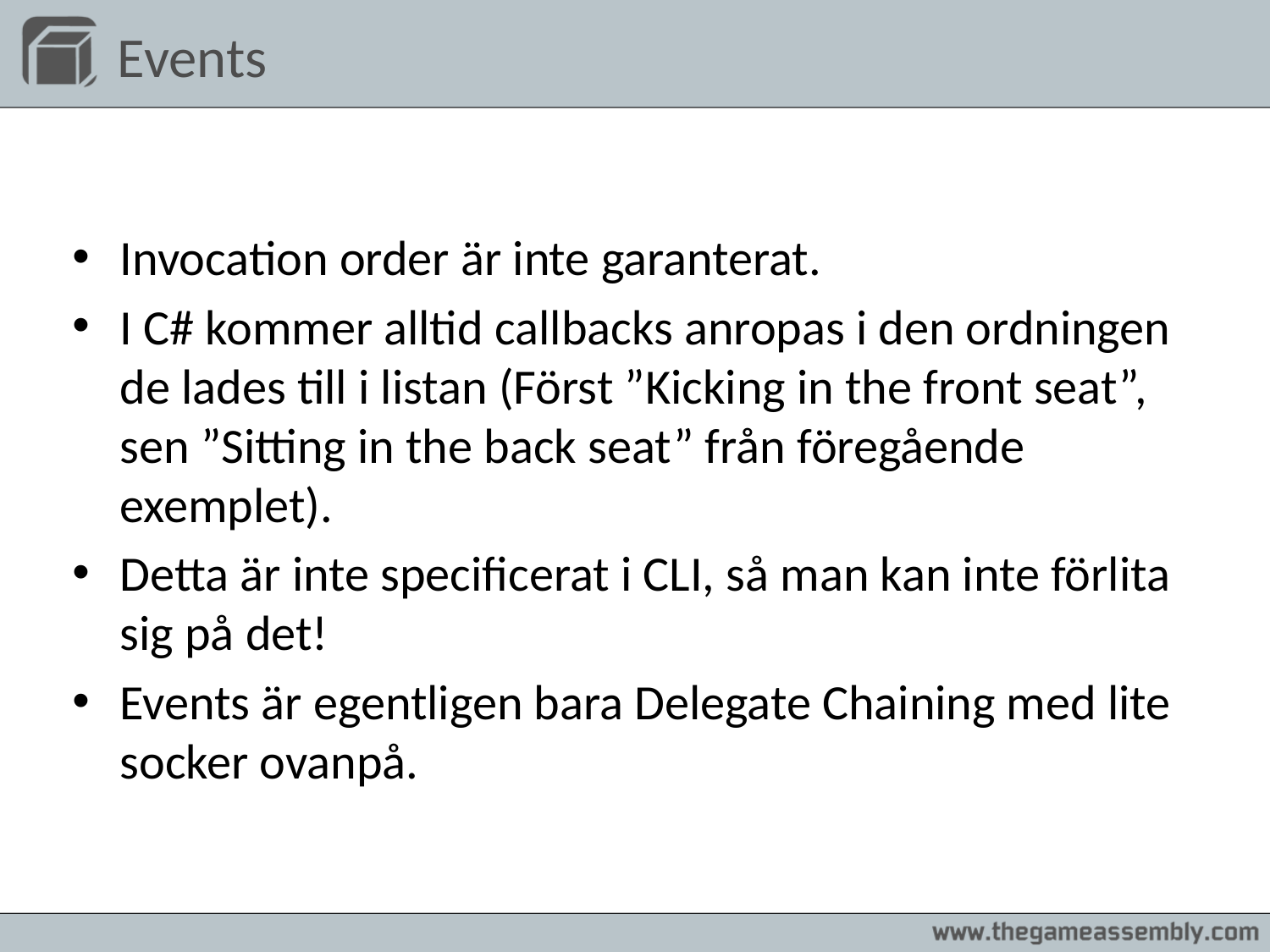

# Events
Invocation order är inte garanterat.
I C# kommer alltid callbacks anropas i den ordningen de lades till i listan (Först ”Kicking in the front seat”, sen ”Sitting in the back seat” från föregående exemplet).
Detta är inte specificerat i CLI, så man kan inte förlita sig på det!
Events är egentligen bara Delegate Chaining med lite socker ovanpå.